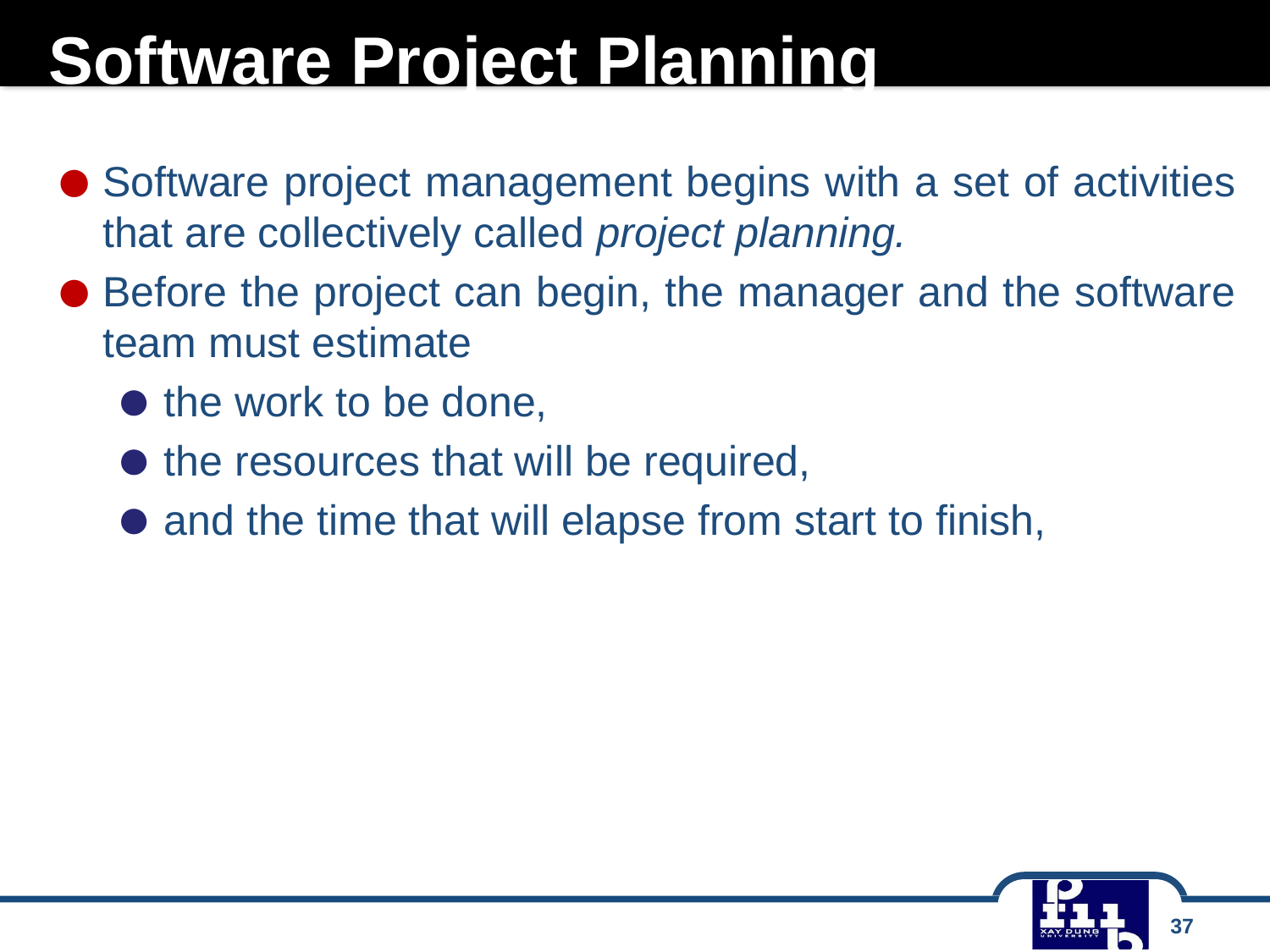

# Software Project Planning
Software project management begins with a set of activities that are collectively called project planning.
Before the project can begin, the manager and the software team must estimate
the work to be done,
the resources that will be required,
and the time that will elapse from start to finish,
37